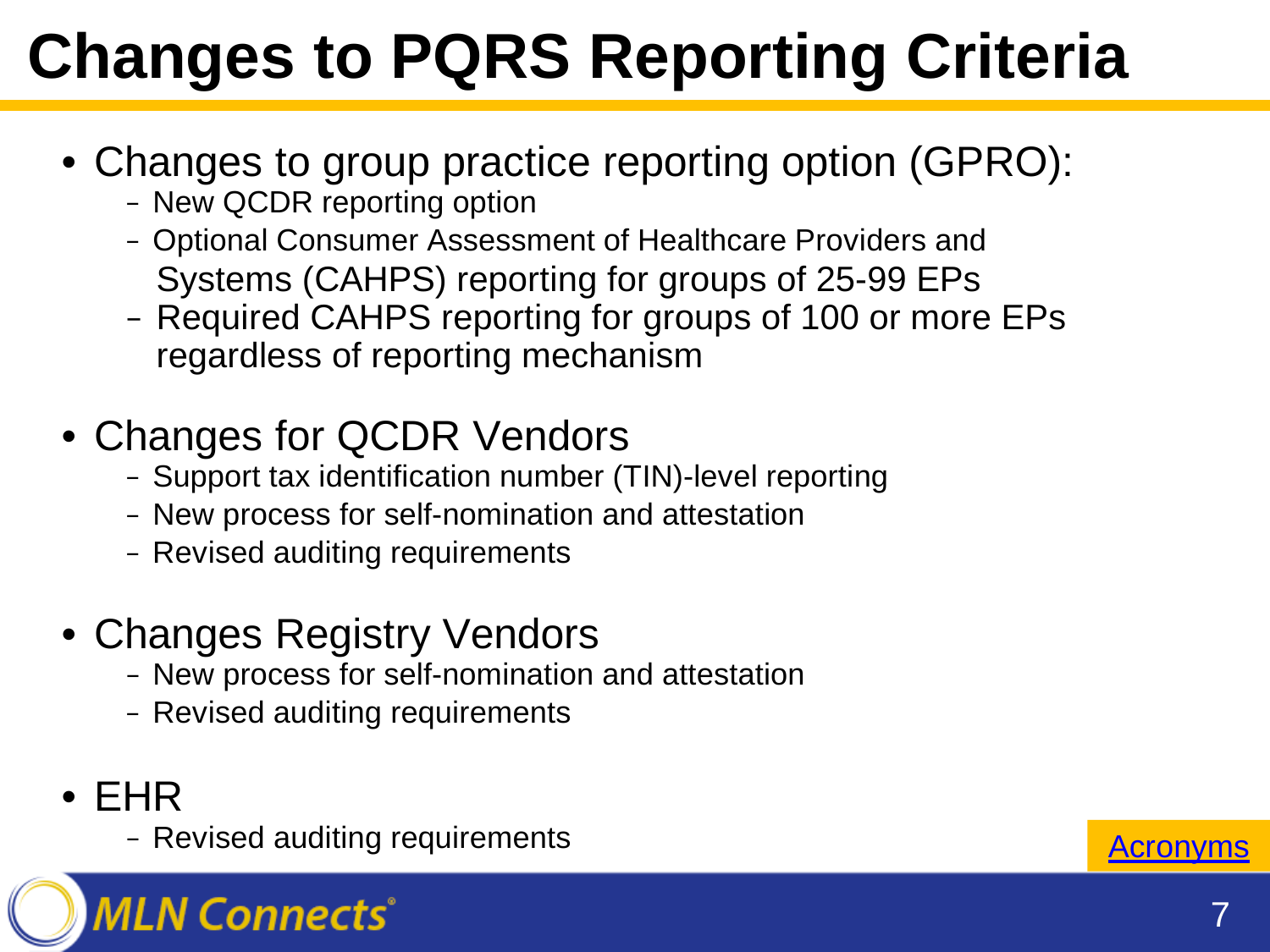

Changes to PQRS Reporting Criteria

•
Changes to group practice reporting option (GPRO):
‒ New QCDR reporting option
‒ Optional Consumer Assessment of Healthcare Providers and
Systems (CAHPS) reporting for groups of 25-99 EPs
‒ Required CAHPS reporting for groups of 100 or more EPs regardless of reporting mechanism
•
Changes for QCDR Vendors
‒ Support tax identification number (TIN)-level reporting
‒ New process for self-nomination and attestation
‒ Revised auditing requirements
•
Changes Registry Vendors
‒ New process for self-nomination and attestation
‒ Revised auditing requirements
•
EHR
‒ Revised auditing requirements

Acronyms
7